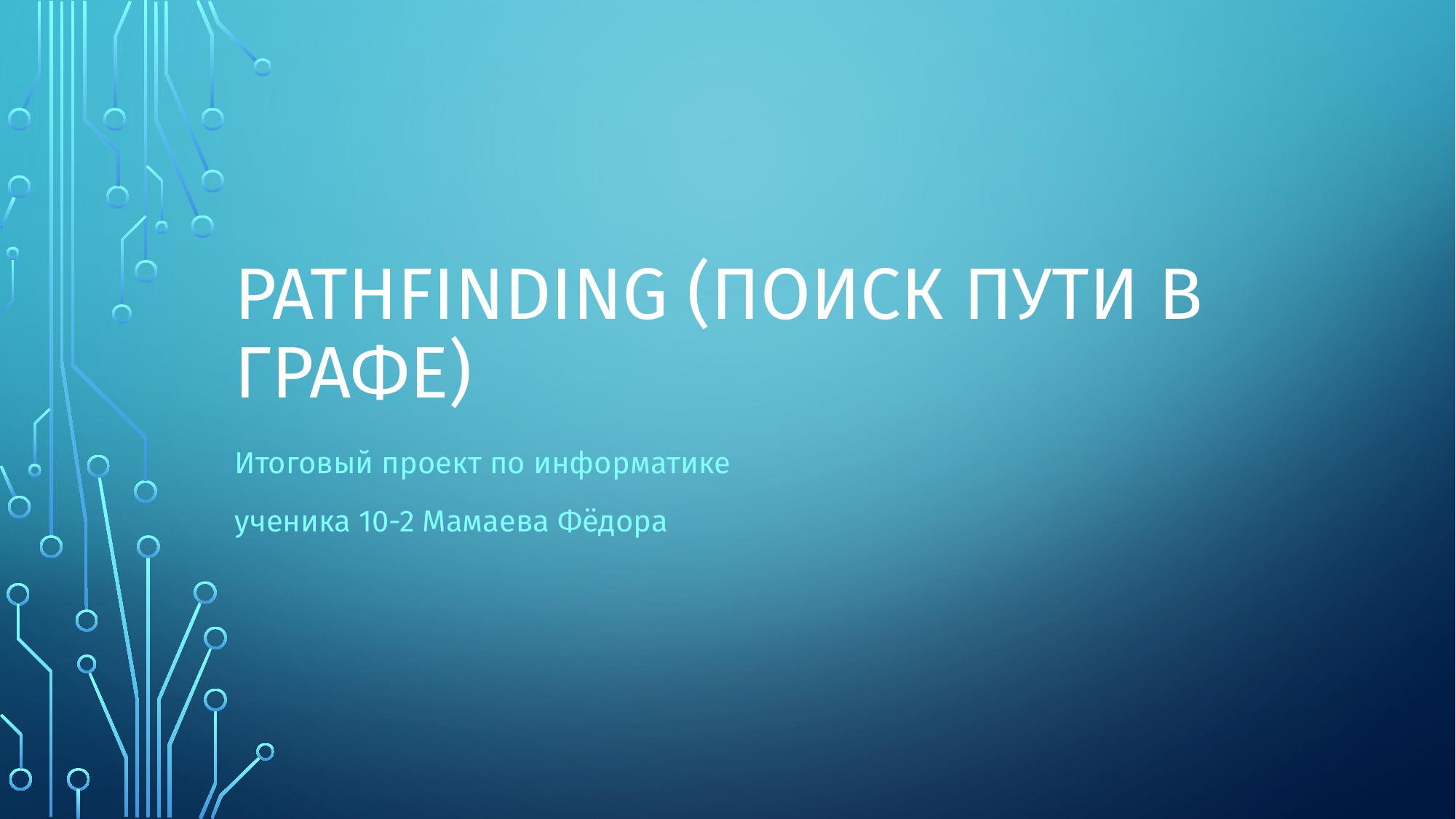

# Pathfinding (Поиск пути в графе)
Итоговый проект по информатике
ученика 10-2 Мамаева Фёдора